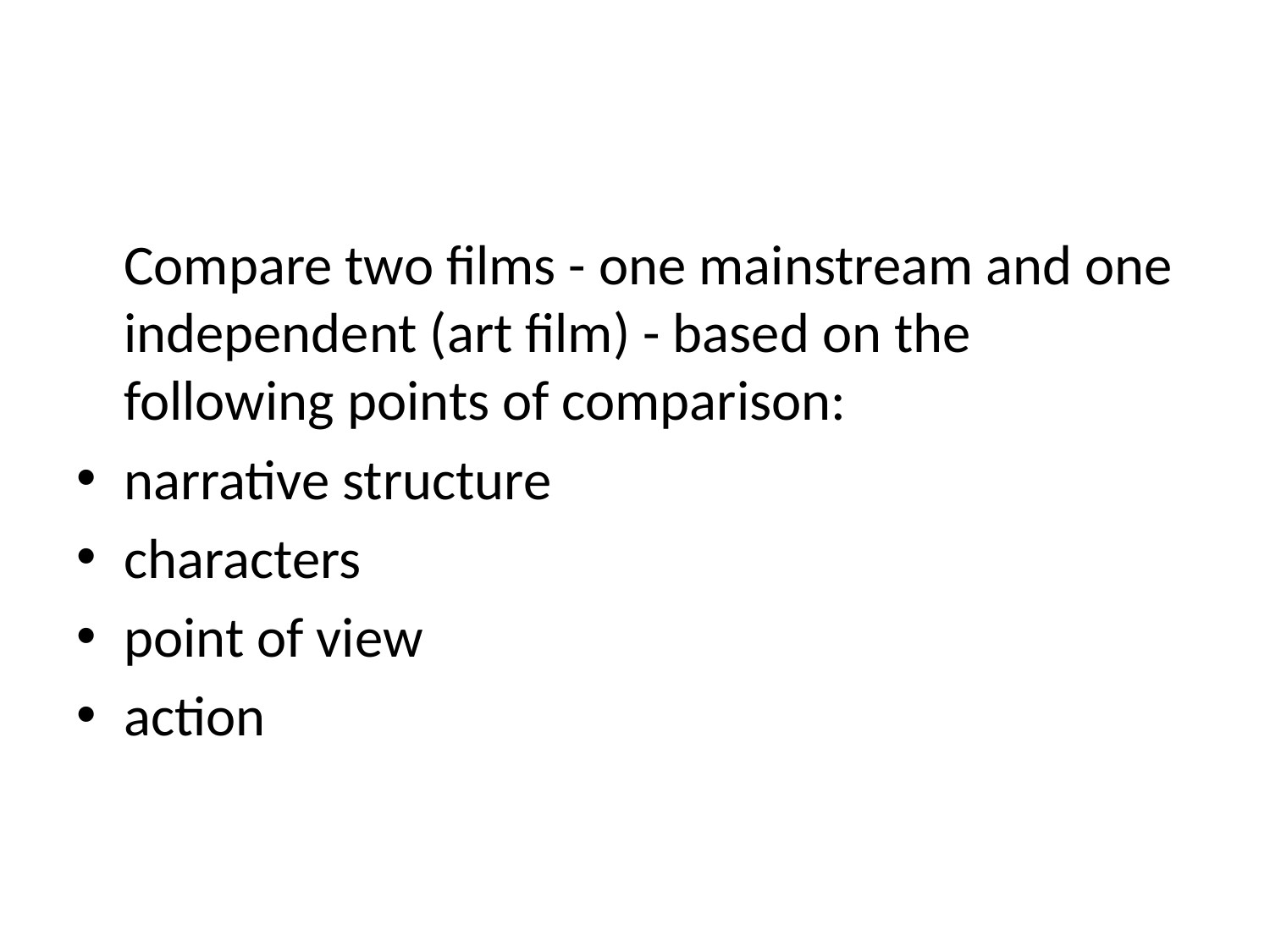

#
	Compare two films - one mainstream and one independent (art film) - based on the following points of comparison:
narrative structure
characters
point of view
action